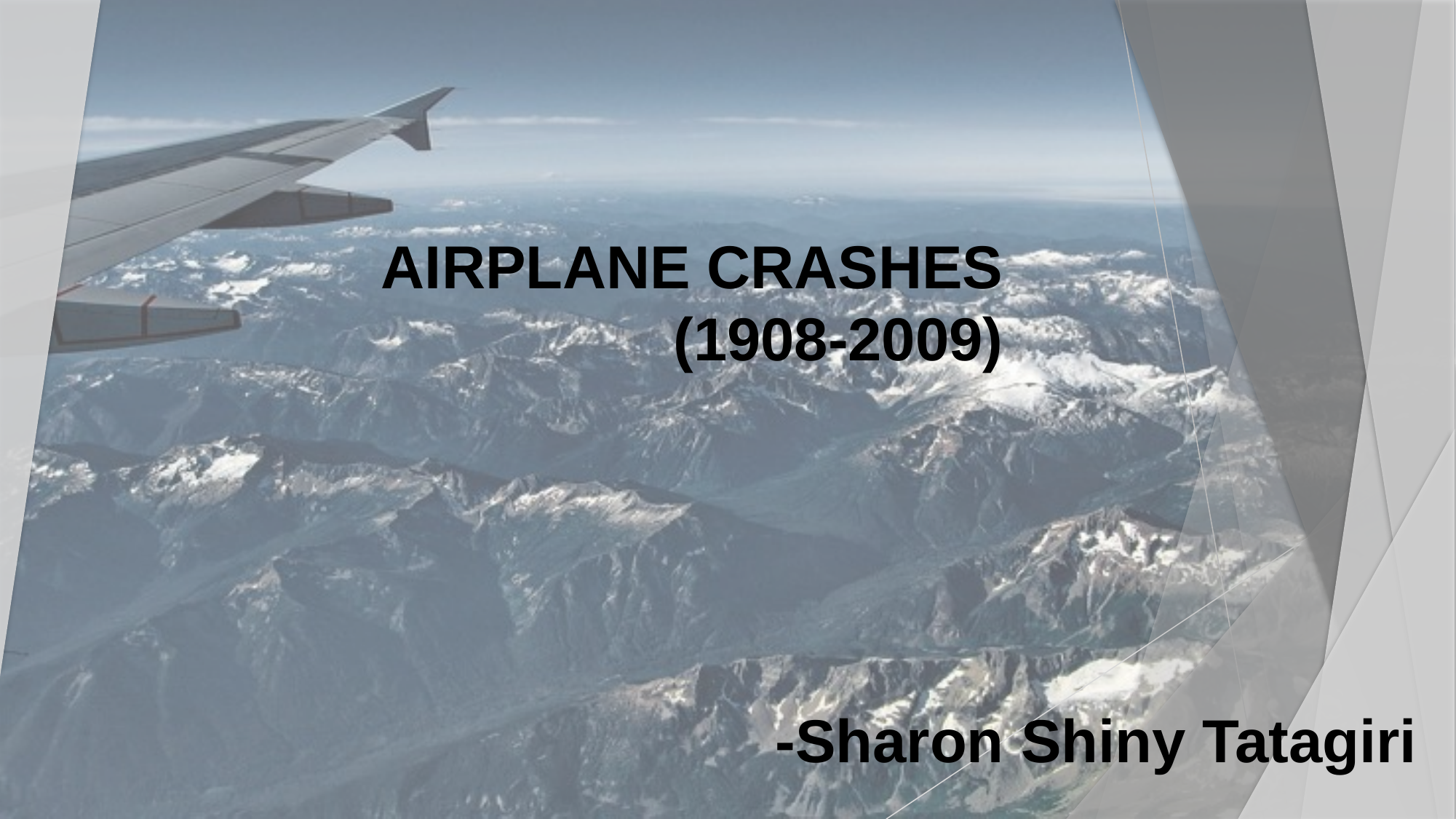

# AIRPLANE CRASHES (1908-2009)
          -Sharon Shiny Tatagiri